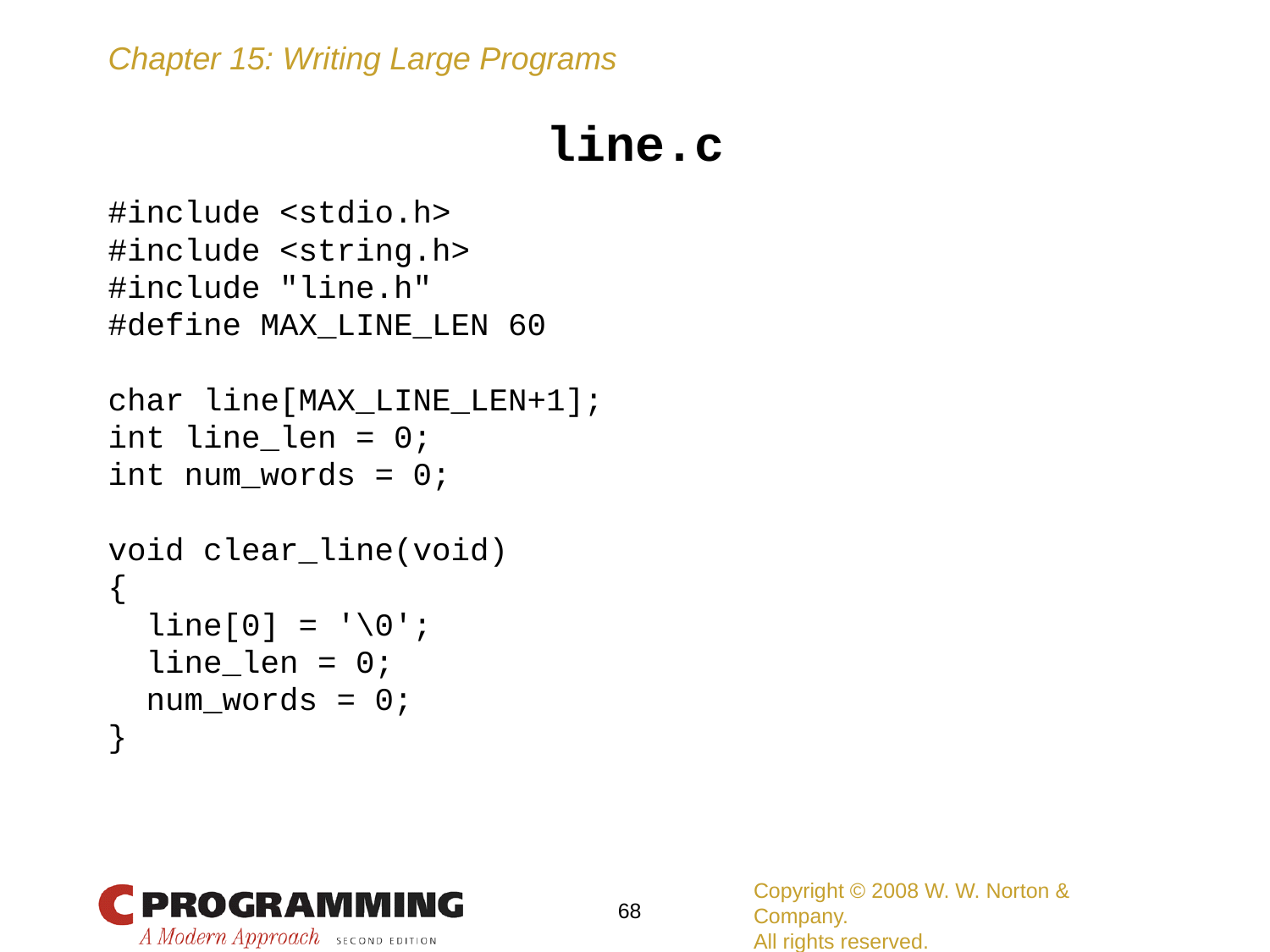

line.c

#include <stdio.h>
#include <string.h>
#include "line.h"
#define MAX_LINE_LEN 60

char line[MAX_LINE_LEN+1];
int line_len = 0;
int num_words = 0;

void clear_line(void)
{
  line[0] = '\0';
  line_len = 0;
  num_words = 0;
}
Copyright © 2008 W. W. Norton & Company.
All rights reserved.
68